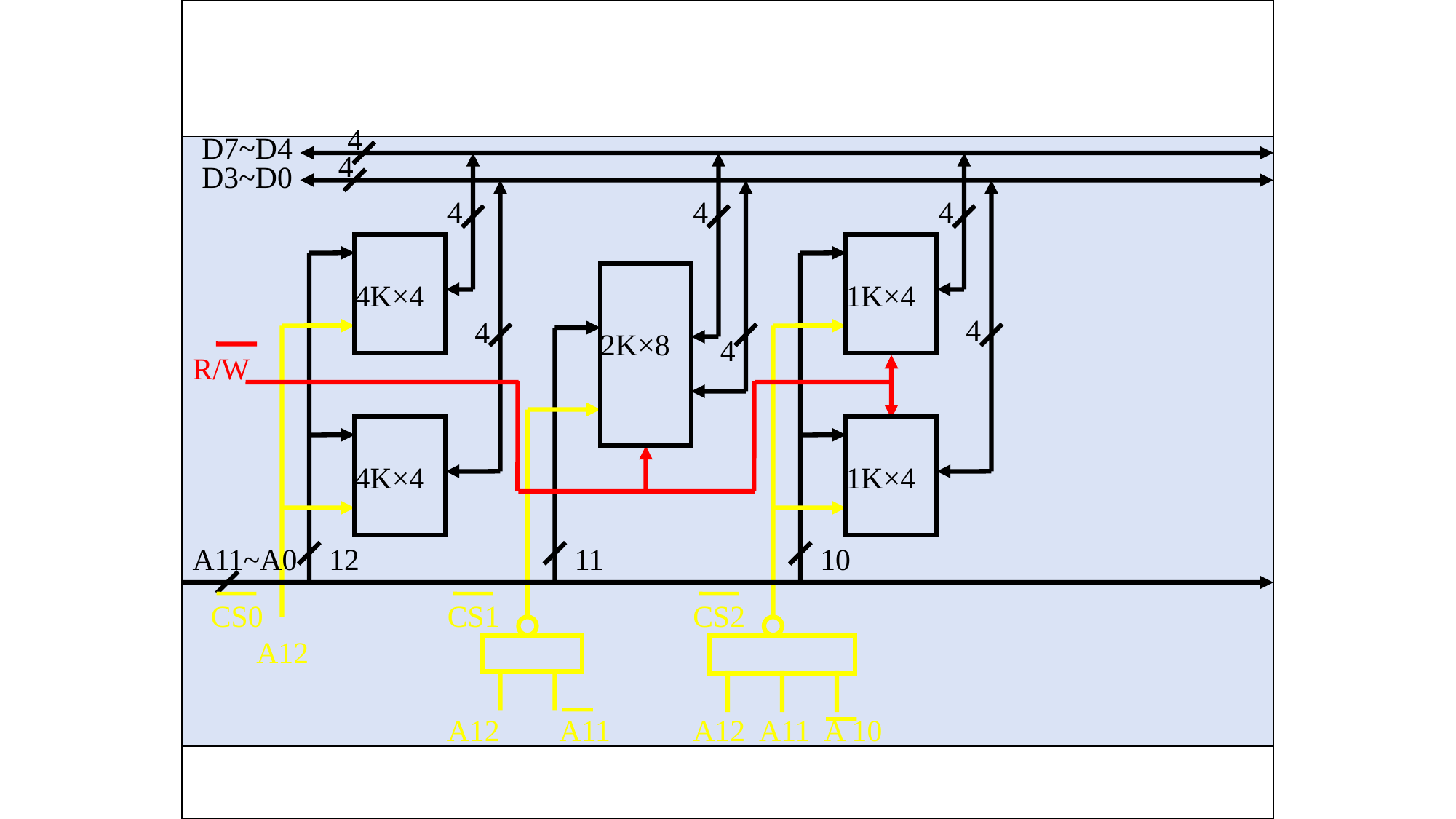

4
D7~D4
4

D3~D0

4

 1K×4

4

 1K×4

10

4
4

 4K×4

 2K×8

4

4

R/W

 4K×4

A11~A0
12
11

CS0
CS1
CS2

A12

A12        A11
A12  A11  A 10